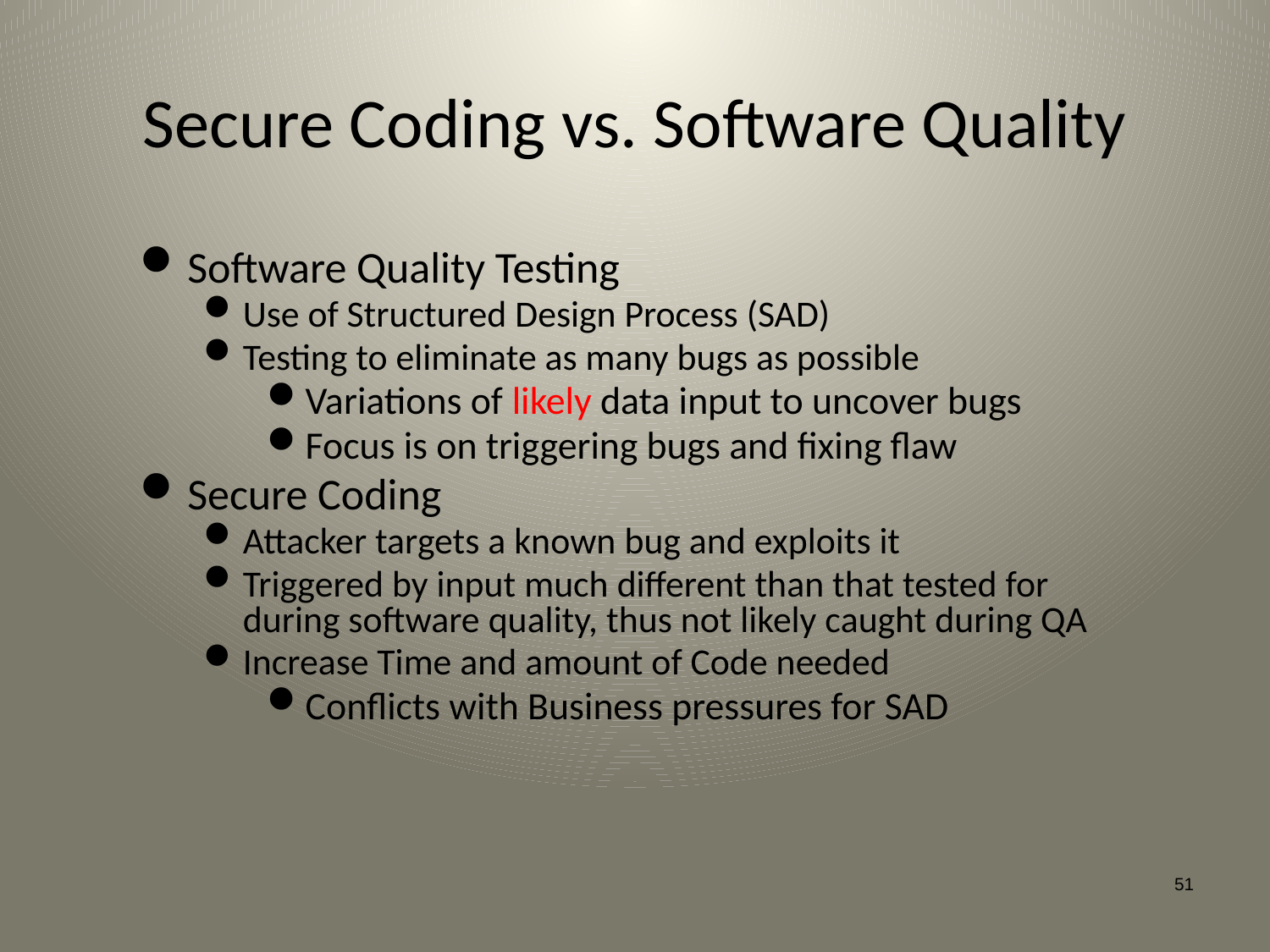

# Secure Coding vs. Software Quality
Software Quality Testing
Use of Structured Design Process (SAD)
Testing to eliminate as many bugs as possible
Variations of likely data input to uncover bugs
Focus is on triggering bugs and fixing flaw
Secure Coding
Attacker targets a known bug and exploits it
Triggered by input much different than that tested for during software quality, thus not likely caught during QA
Increase Time and amount of Code needed
Conflicts with Business pressures for SAD
51